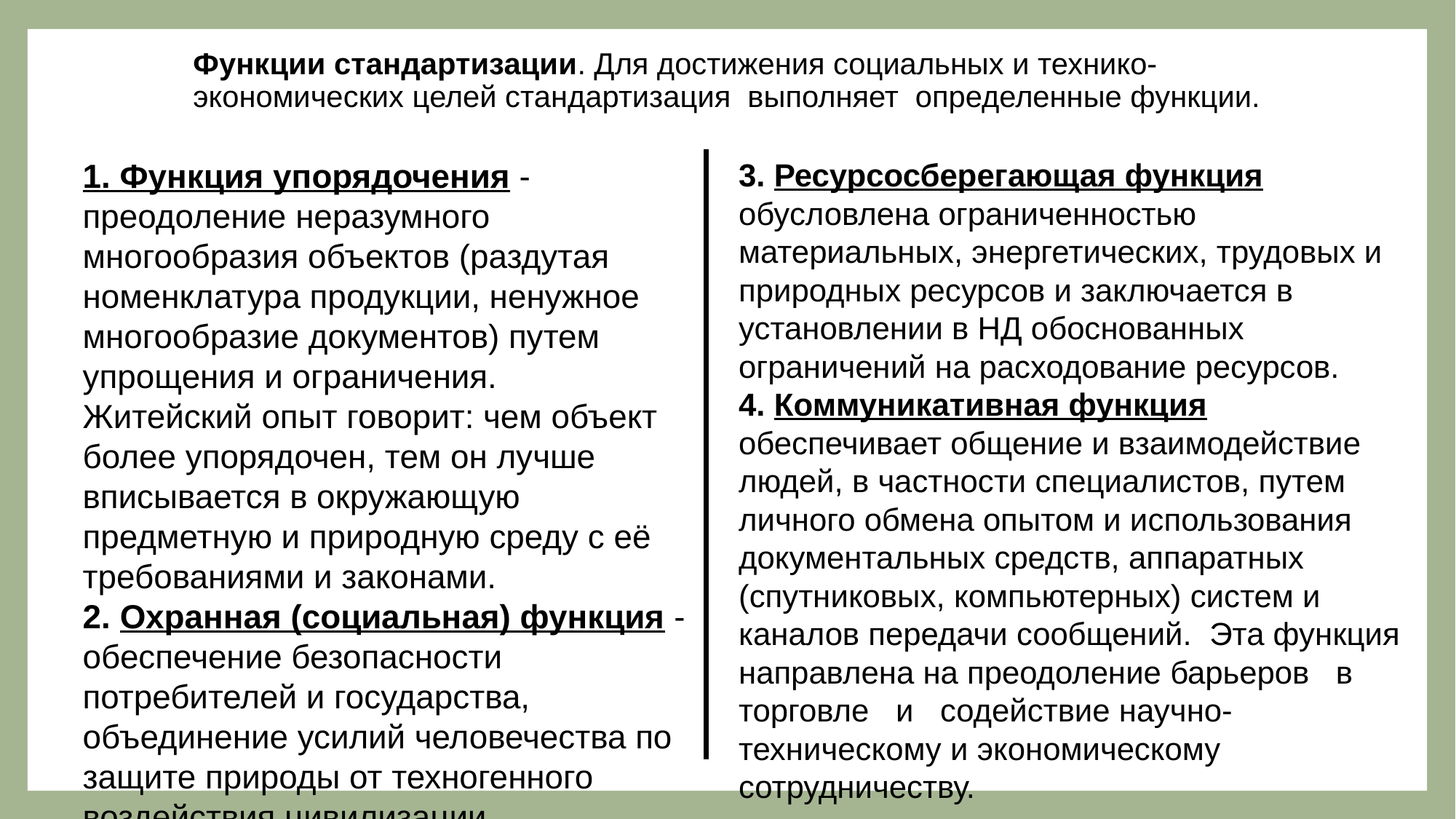

#
Функции стандартизации. Для достижения социальных и технико-экономических целей стандартизация  выполняет  определенные функции.
1. Функция упорядочения - преодоление неразумного многообразия объектов (раздутая номенклатура продукции, ненужное многообразие документов) путем упрощения и ограничения.
Житейский опыт говорит: чем объект более упорядочен, тем он лучше вписывается в окружающую предметную и природную среду с её требованиями и законами.
2. Охранная (социальная) функция - обеспечение безопасности потребителей и государства, объединение усилий человечества по защите природы от техногенного воздействия цивилизации.

3. Ресурсосберегающая функция обусловлена ограниченностью материальных, энергетических, трудовых и природных ресурсов и заключается в установлении в НД обоснованных ограничений на расходование ресурсов.
4. Коммуникативная функция обеспечивает общение и взаимодействие людей, в частности специалистов, путем личного обмена опытом и использования документальных средств, аппаратных (спутниковых, компьютерных) систем и каналов передачи сообщений.  Эта функция направлена на преодоление барьеров   в   торговле   и   содействие научно-техническому и экономическому сотрудничеству.